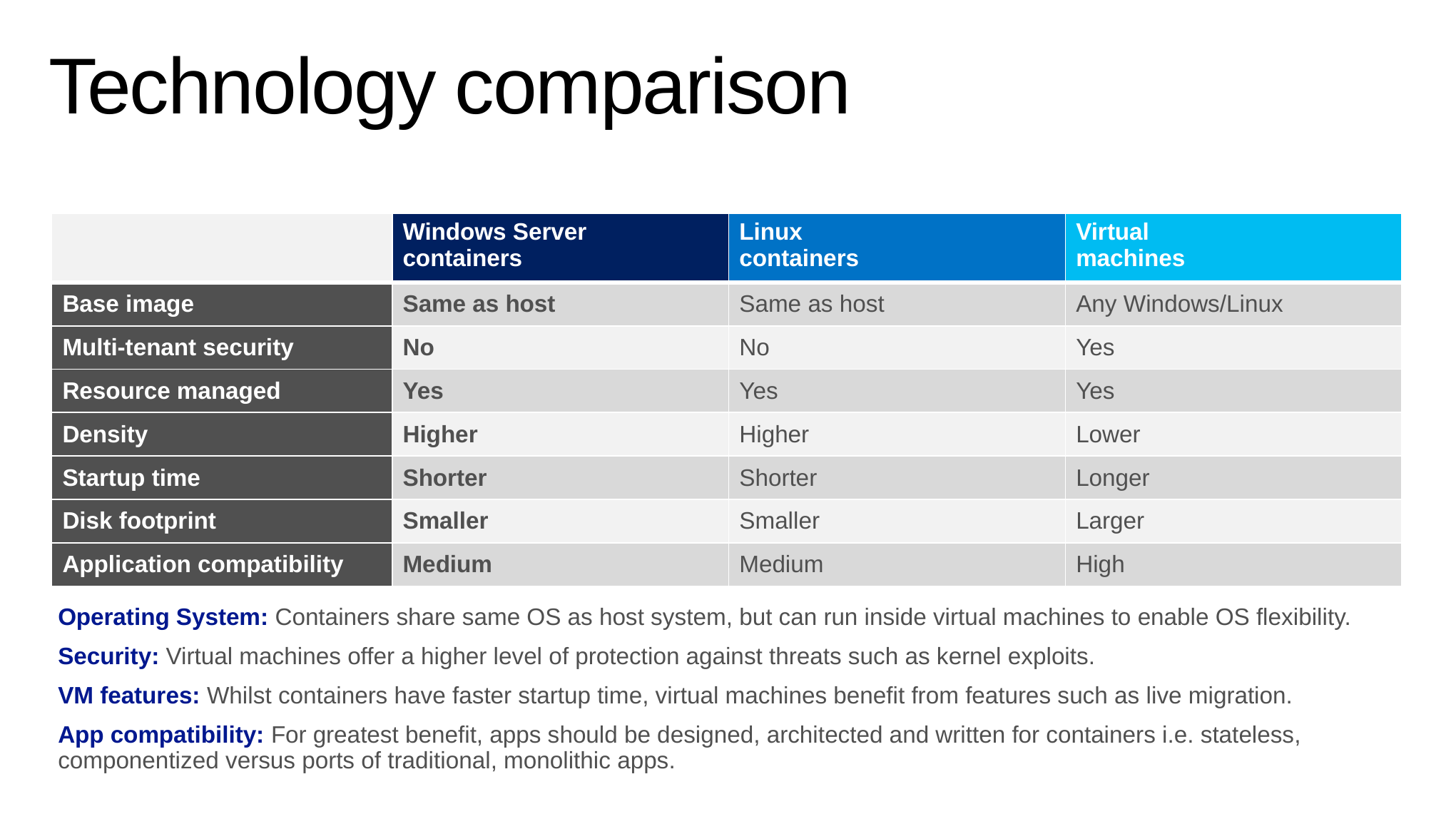

# Technology comparison
|  | Windows Server containers | Linux containers | Virtual machines |
| --- | --- | --- | --- |
| Base image | Same as host | Same as host | Any Windows/Linux |
| Multi-tenant security | No | No | Yes |
| Resource managed | Yes | Yes | Yes |
| Density | Higher | Higher | Lower |
| Startup time | Shorter | Shorter | Longer |
| Disk footprint | Smaller | Smaller | Larger |
| Application compatibility | Medium | Medium | High |
Operating System: Containers share same OS as host system, but can run inside virtual machines to enable OS flexibility.
Security: Virtual machines offer a higher level of protection against threats such as kernel exploits.
VM features: Whilst containers have faster startup time, virtual machines benefit from features such as live migration.
App compatibility: For greatest benefit, apps should be designed, architected and written for containers i.e. stateless, componentized versus ports of traditional, monolithic apps.